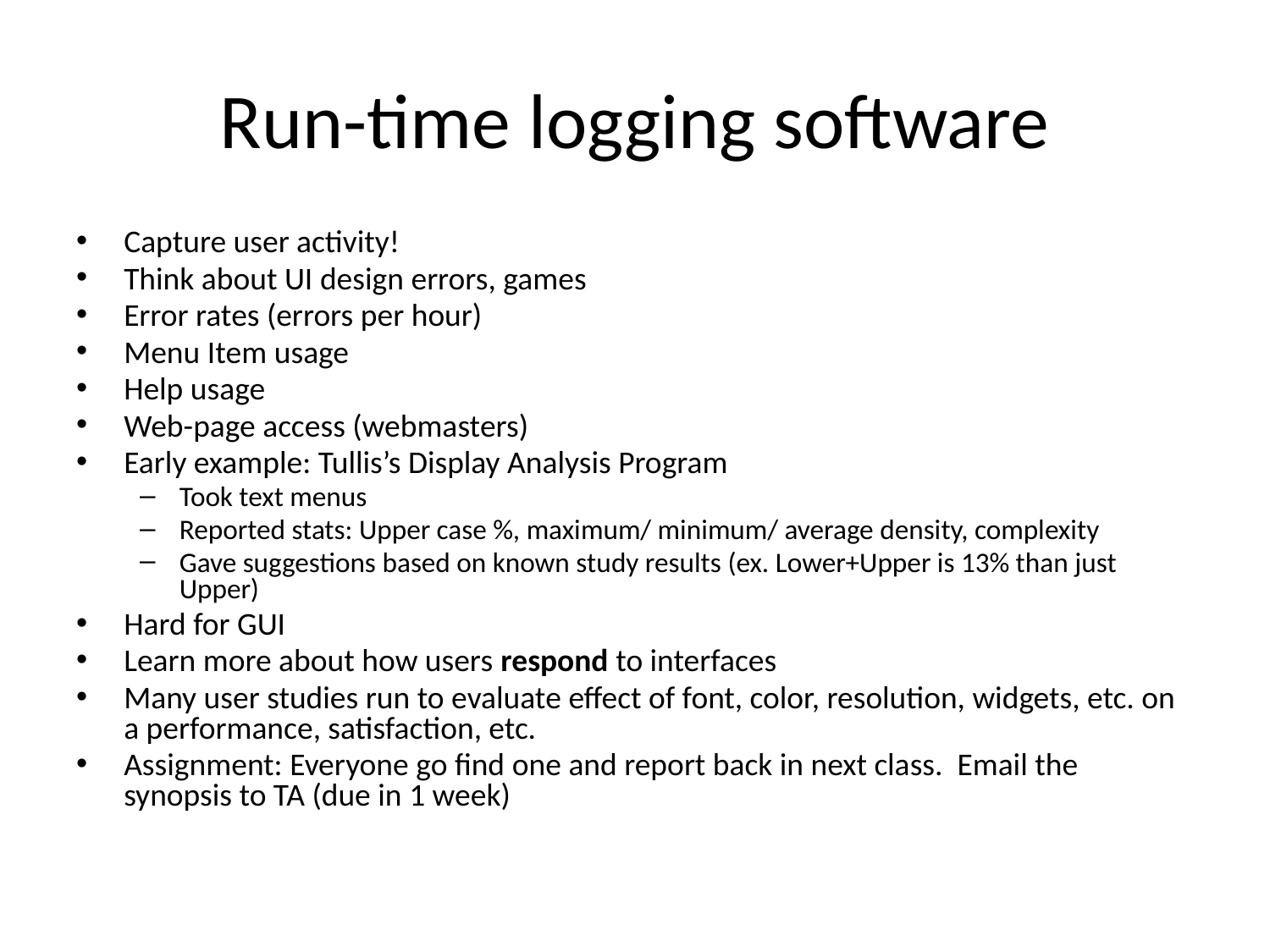

# Run-time logging software
Capture user activity!
Think about UI design errors, games
Error rates (errors per hour)
Menu Item usage
Help usage
Web-page access (webmasters)
Early example: Tullis’s Display Analysis Program
Took text menus
Reported stats: Upper case %, maximum/ minimum/ average density, complexity
Gave suggestions based on known study results (ex. Lower+Upper is 13% than just Upper)
Hard for GUI
Learn more about how users respond to interfaces
Many user studies run to evaluate effect of font, color, resolution, widgets, etc. on a performance, satisfaction, etc.
Assignment: Everyone go find one and report back in next class.  Email the synopsis to TA (due in 1 week)